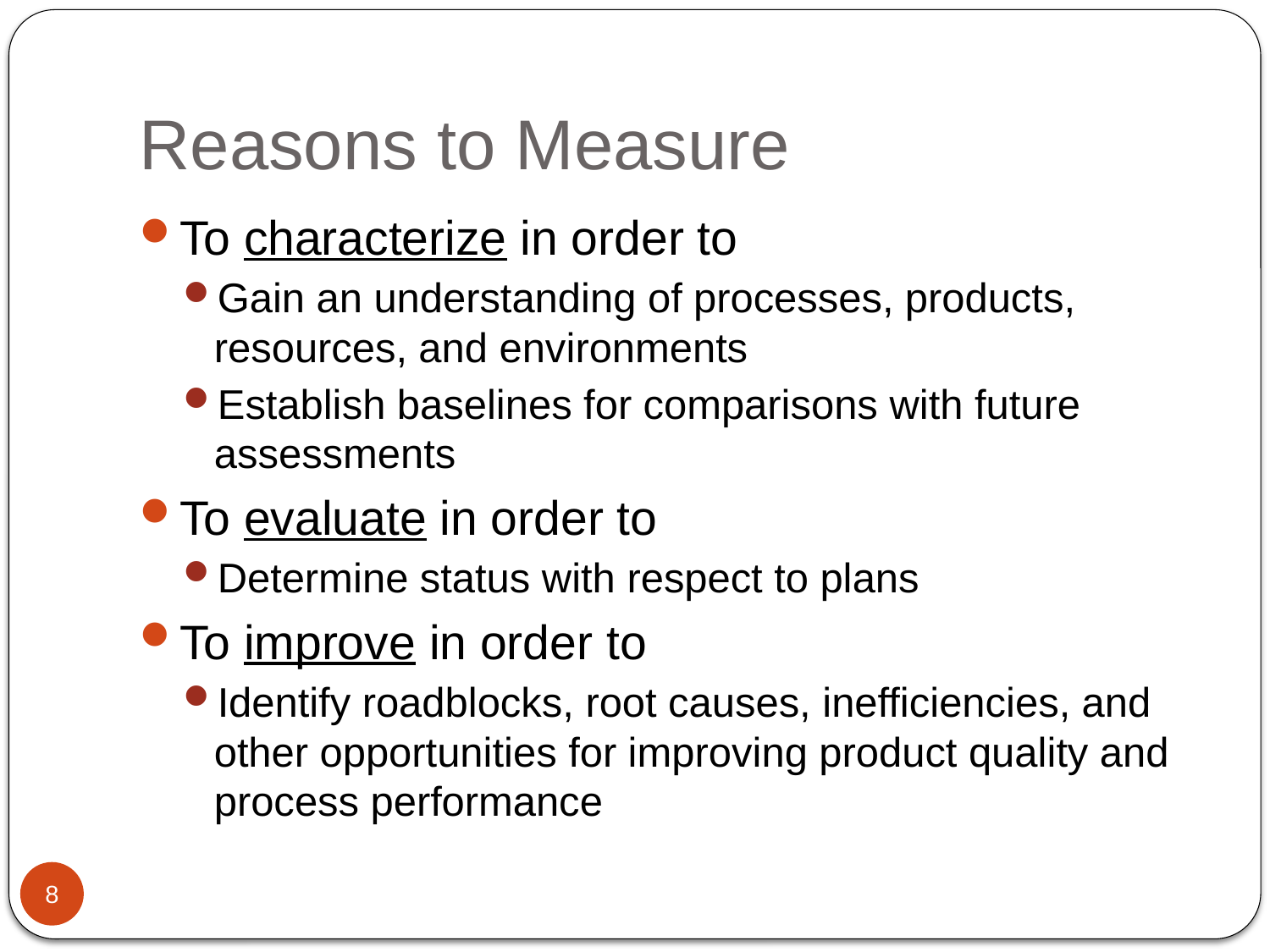

# Reasons to Measure
To characterize in order to
Gain an understanding of processes, products, resources, and environments
Establish baselines for comparisons with future assessments
To evaluate in order to
Determine status with respect to plans
To improve in order to
Identify roadblocks, root causes, inefficiencies, and other opportunities for improving product quality and process performance

8